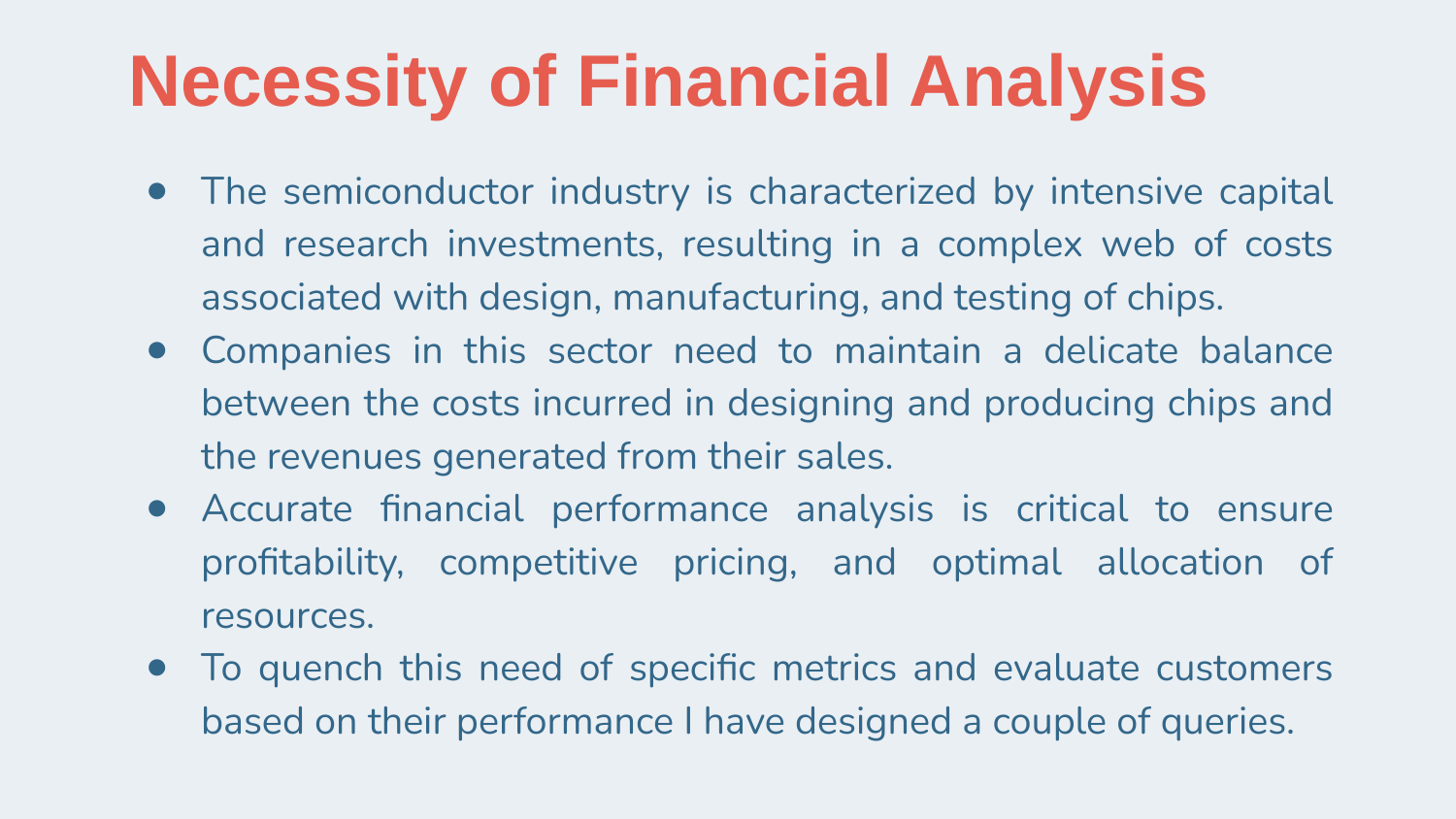

# Necessity of Financial Analysis
The semiconductor industry is characterized by intensive capital and research investments, resulting in a complex web of costs associated with design, manufacturing, and testing of chips.
Companies in this sector need to maintain a delicate balance between the costs incurred in designing and producing chips and the revenues generated from their sales.
Accurate financial performance analysis is critical to ensure profitability, competitive pricing, and optimal allocation of resources.
To quench this need of specific metrics and evaluate customers based on their performance I have designed a couple of queries.